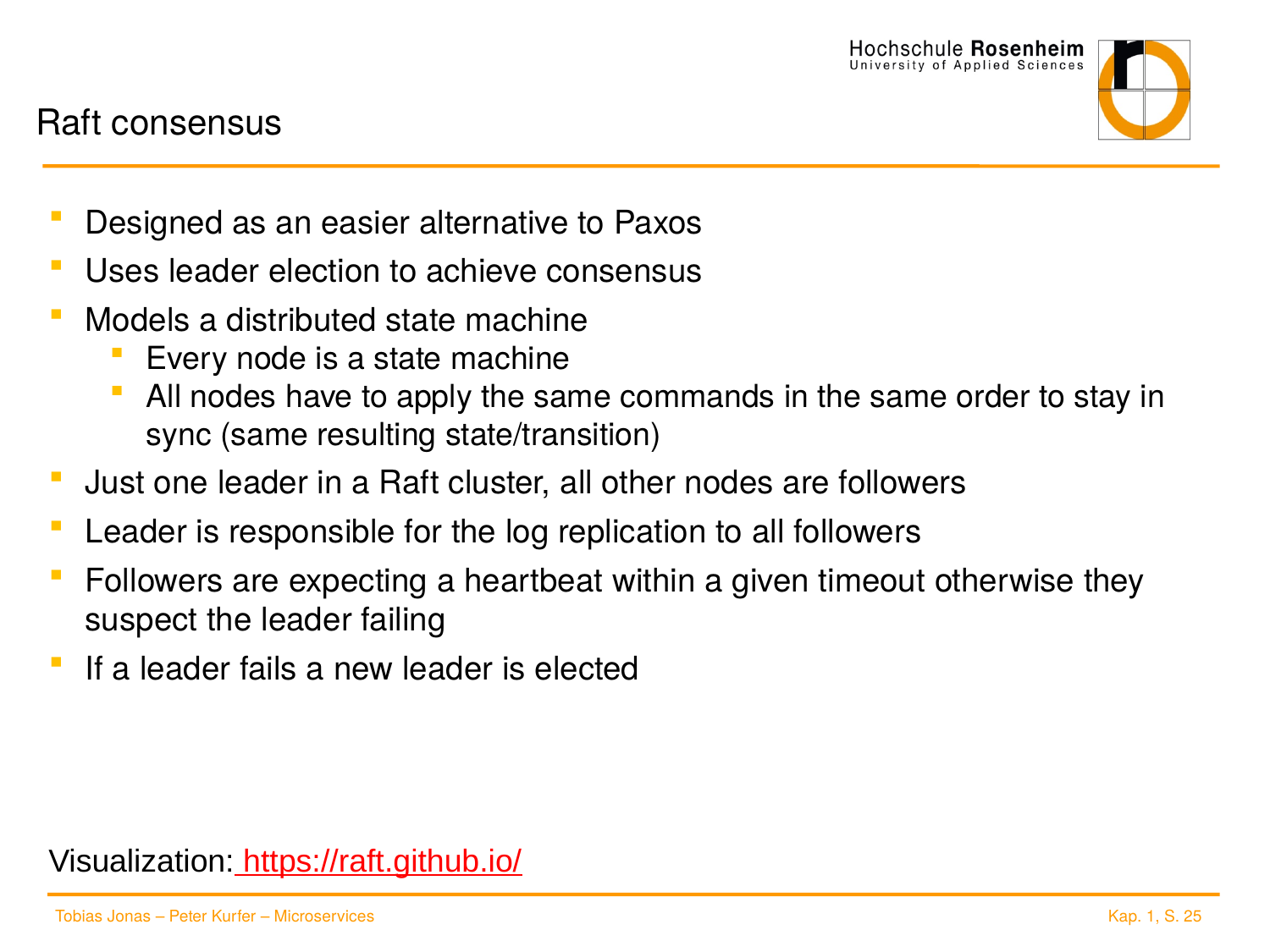

# Raft consensus
Designed as an easier alternative to Paxos
Uses leader election to achieve consensus
Models a distributed state machine
Every node is a state machine
All nodes have to apply the same commands in the same order to stay in sync (same resulting state/transition)
Just one leader in a Raft cluster, all other nodes are followers
Leader is responsible for the log replication to all followers
Followers are expecting a heartbeat within a given timeout otherwise they suspect the leader failing
If a leader fails a new leader is elected
Visualization: https://raft.github.io/